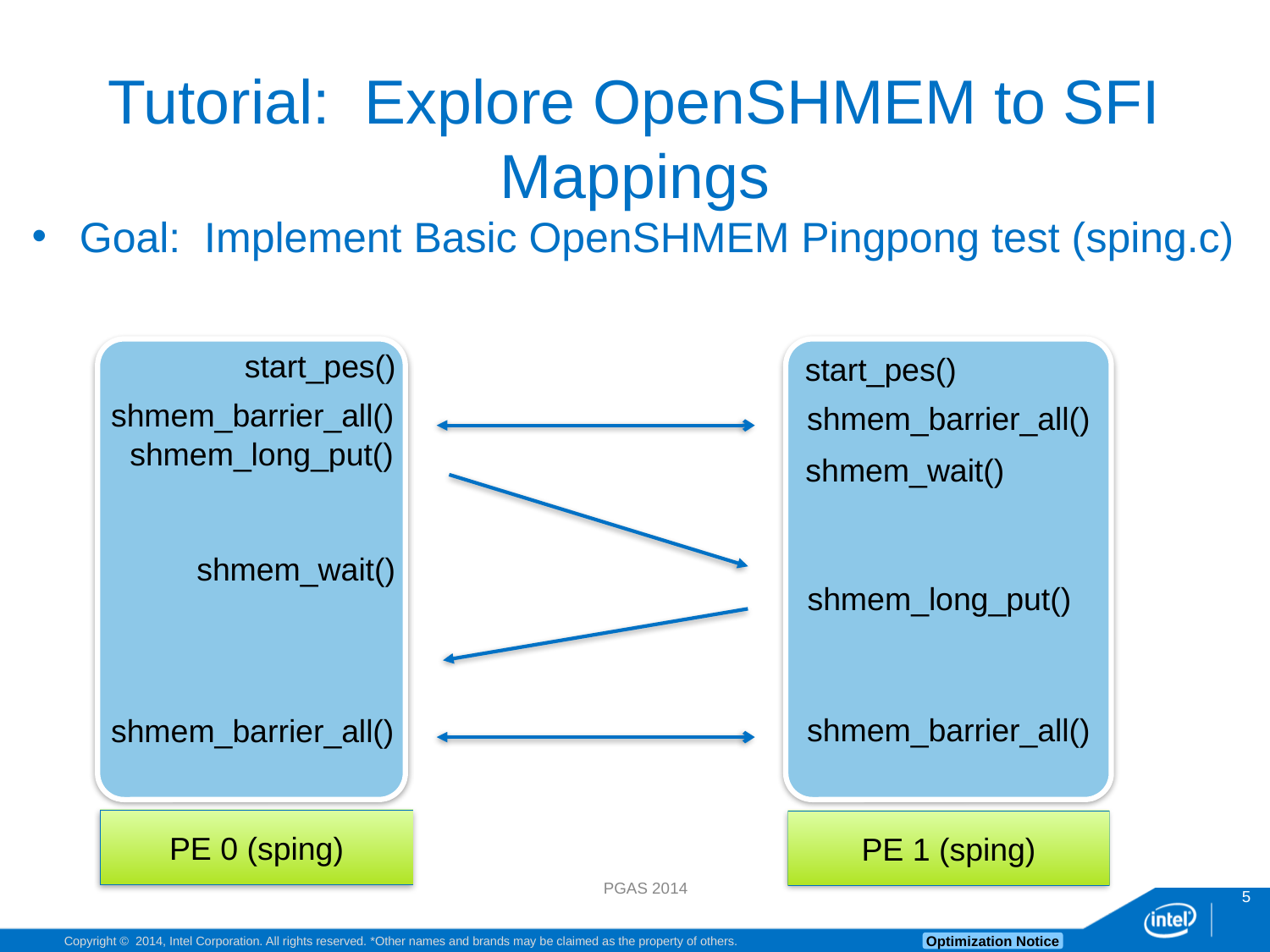

# Tutorial:  Explore OpenSHMEM to SFI Mappings
Goal:  Implement Basic OpenSHMEM Pingpong test (sping.c)

start_pes()
start_pes()
shmem_barrier_all()
shmem_barrier_all()

shmem_long_put()
shmem_wait()

shmem_wait()
shmem_long_put()

shmem_barrier_all()
shmem_barrier_all()

PE 0 (sping)
PE 1 (sping)
PGAS 2014
5